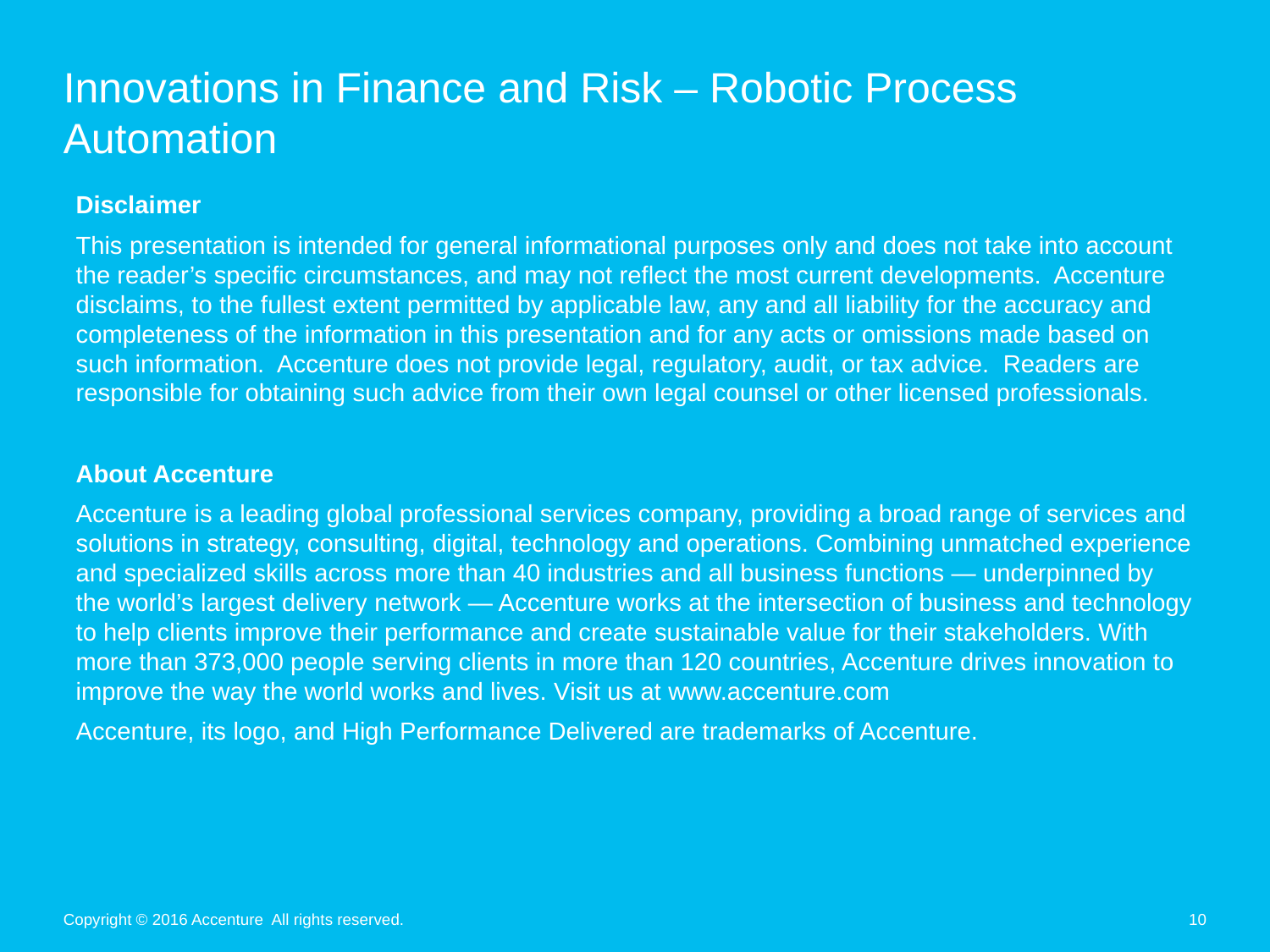

# Innovations in Finance and Risk – Robotic Process Automation
Disclaimer
This presentation is intended for general informational purposes only and does not take into account the reader’s specific circumstances, and may not reflect the most current developments.  Accenture disclaims, to the fullest extent permitted by applicable law, any and all liability for the accuracy and completeness of the information in this presentation and for any acts or omissions made based on such information.  Accenture does not provide legal, regulatory, audit, or tax advice.  Readers are responsible for obtaining such advice from their own legal counsel or other licensed professionals.

About Accenture
Accenture is a leading global professional services company, providing a broad range of services and solutions in strategy, consulting, digital, technology and operations. Combining unmatched experience and specialized skills across more than 40 industries and all business functions — underpinned by the world’s largest delivery network — Accenture works at the intersection of business and technology to help clients improve their performance and create sustainable value for their stakeholders. With more than 373,000 people serving clients in more than 120 countries, Accenture drives innovation to improve the way the world works and lives. Visit us at www.accenture.com
Accenture, its logo, and High Performance Delivered are trademarks of Accenture.
Copyright © 2016 Accenture  All rights reserved.
10